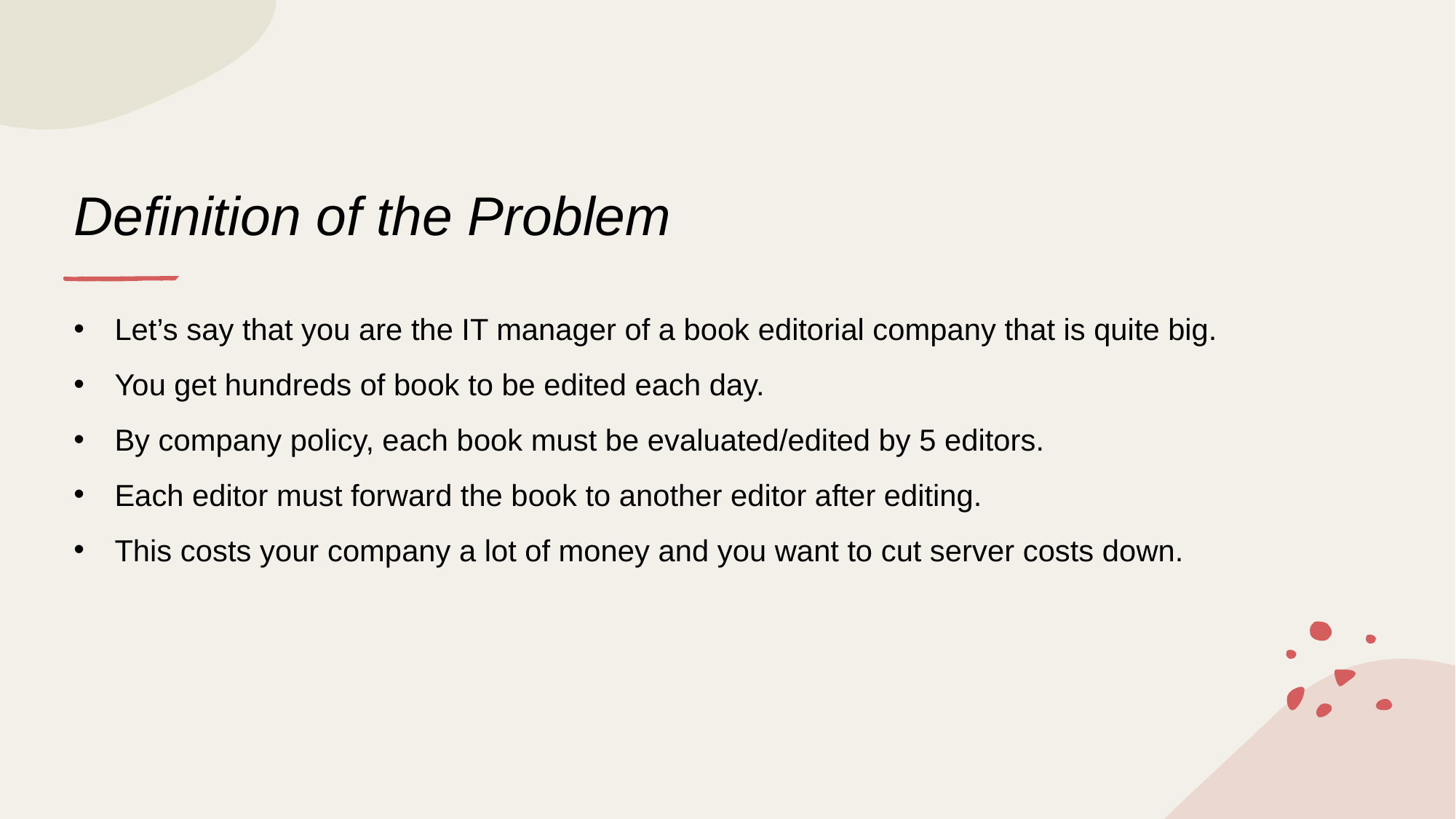

# Definition of the Problem
Let’s say that you are the IT manager of a book editorial company that is quite big.
You get hundreds of book to be edited each day.
By company policy, each book must be evaluated/edited by 5 editors.
Each editor must forward the book to another editor after editing.
This costs your company a lot of money and you want to cut server costs down.